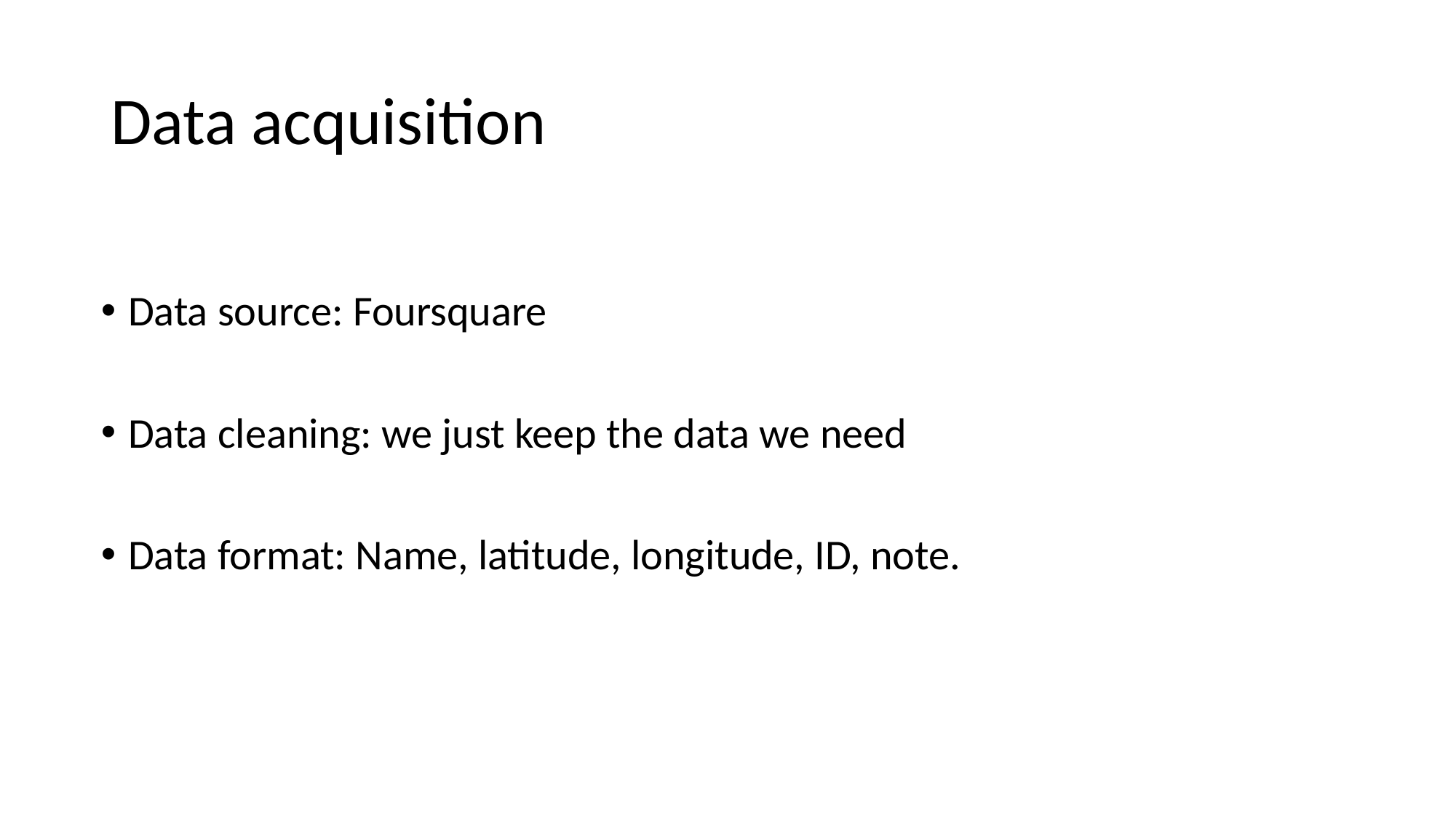

# Data acquisition
Data source: Foursquare

Data cleaning: we just keep the data we need

Data format: Name, latitude, longitude, ID, note.